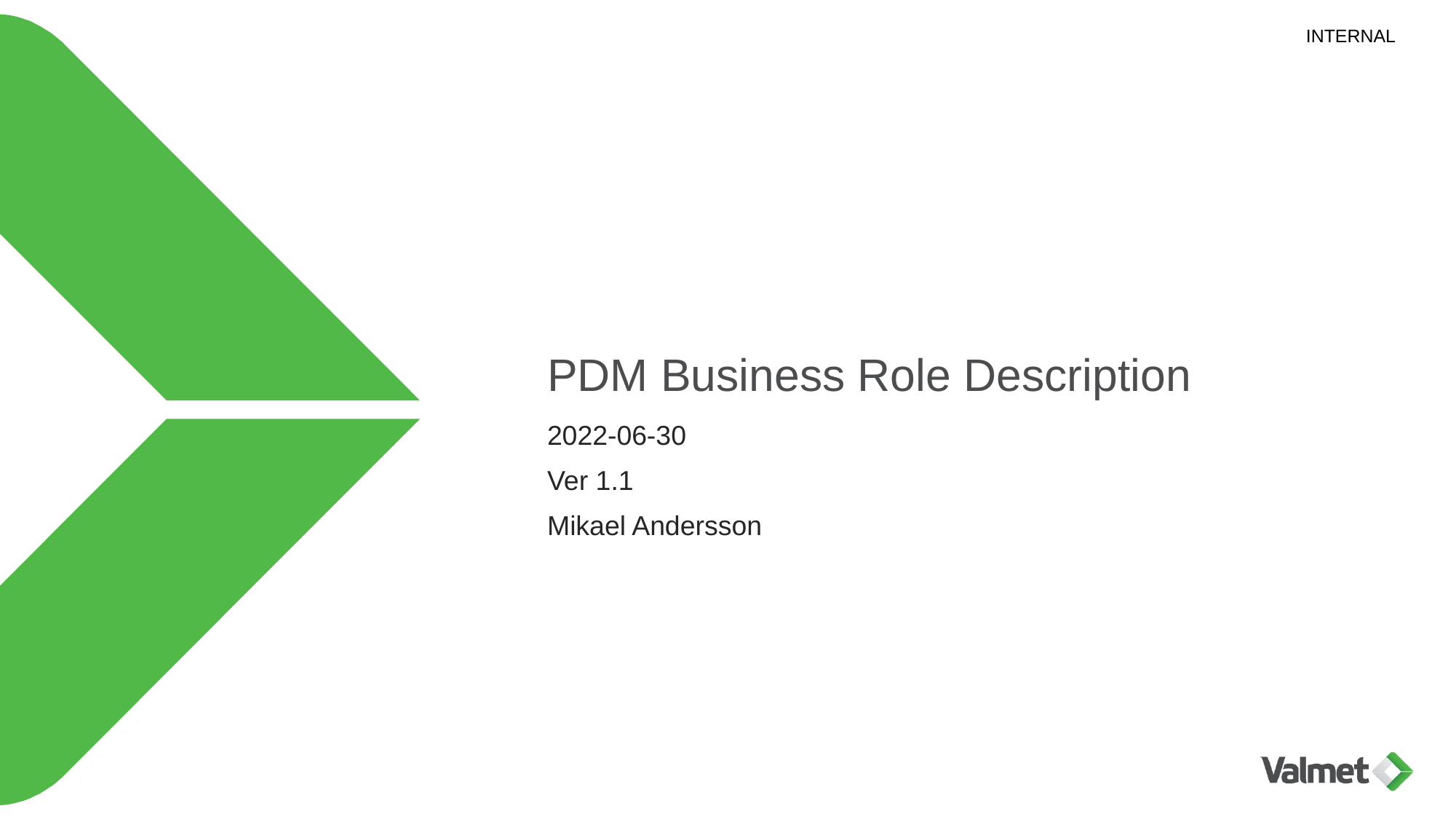

# PDM Business Role Description
2022-06-30
Ver 1.1
Mikael Andersson